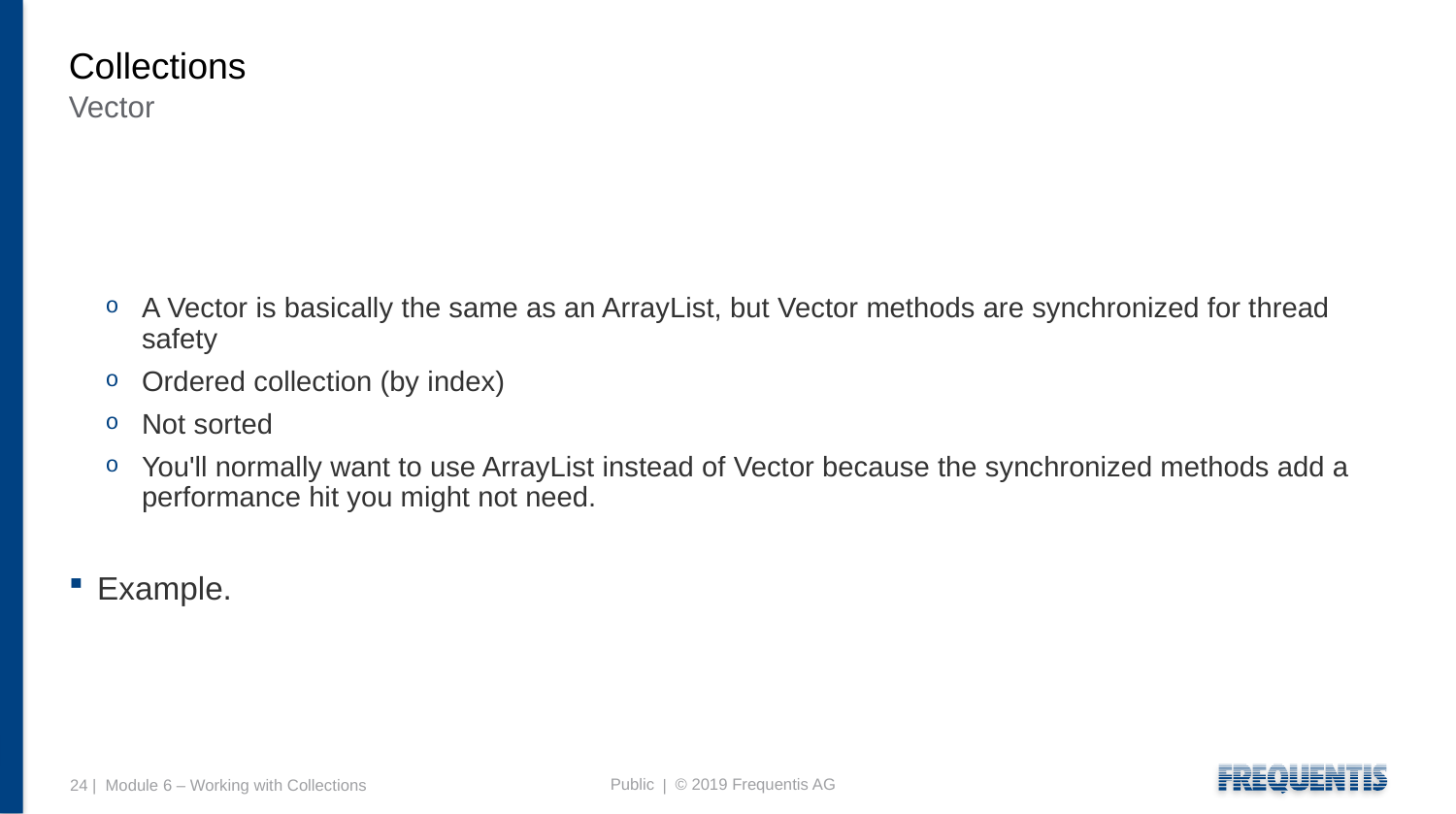

# Collections
Vector

A Vector is basically the same as an ArrayList, but Vector methods are synchronized for thread safety
Ordered collection (by index)
Not sorted
You'll normally want to use ArrayList instead of Vector because the synchronized methods add a performance hit you might not need.

Example.